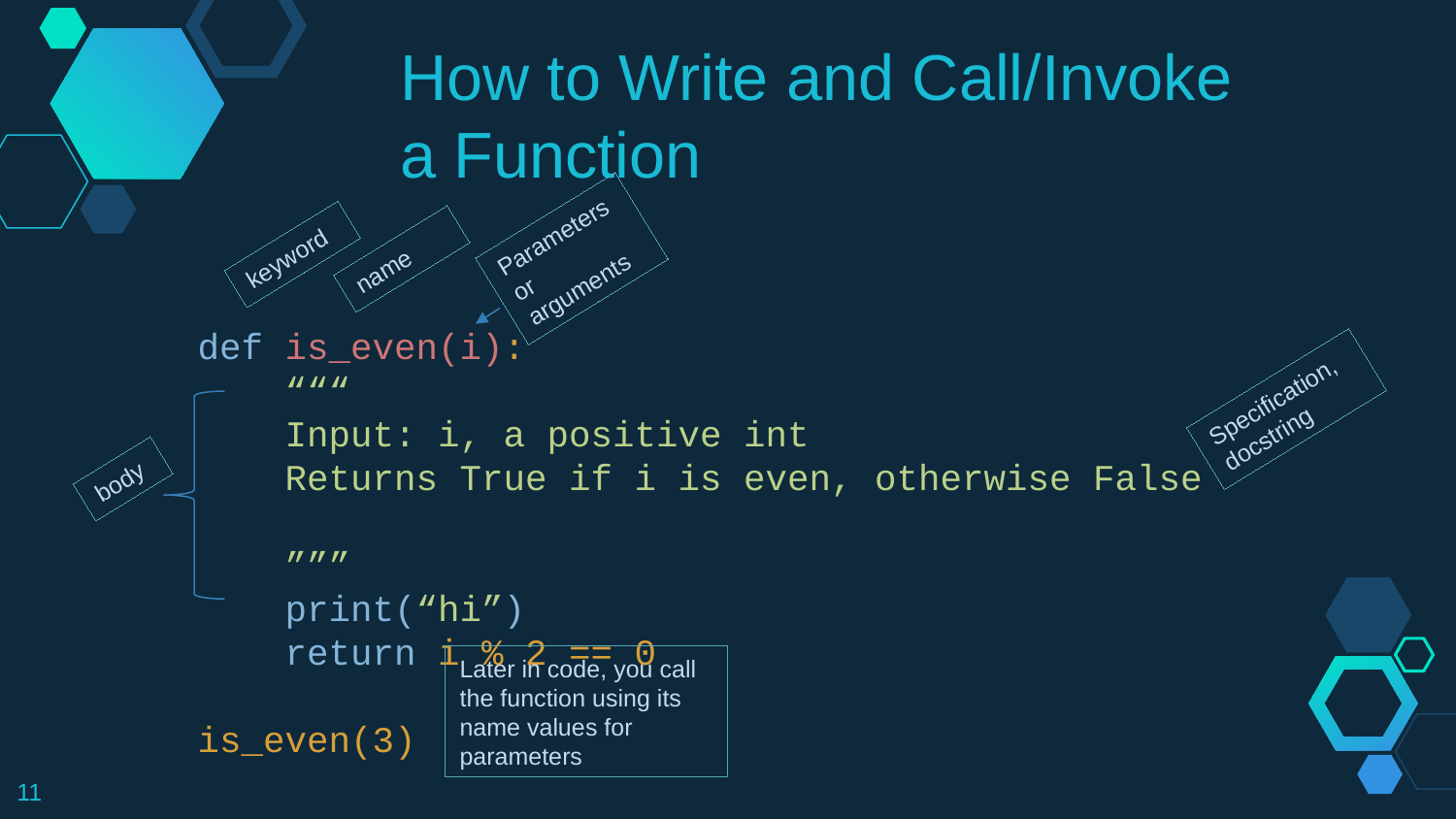

How to Write and Call/Invoke a Function
Parameters or arguments
keyword
name
def is_even(i):
    “““
    Input: i, a positive int
    Returns True if i is even, otherwise False
    ”””
    print(“hi”)
    return i % 2 == 0

is_even(3)
Specification, docstring

body
Later in code, you call the function using its name values for parameters
11